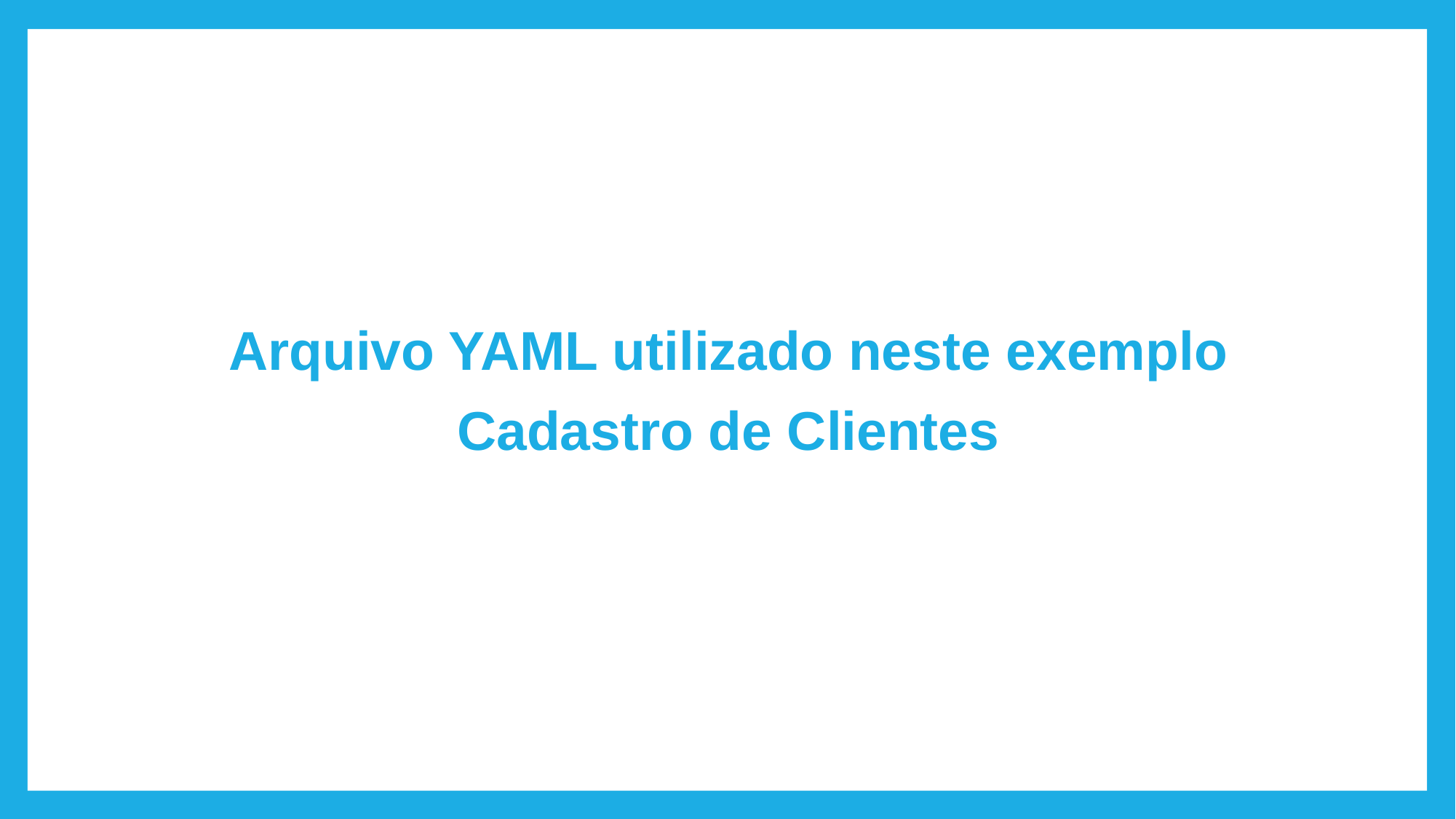

Arquivo YAML utilizado neste exemplo
Cadastro de Clientes